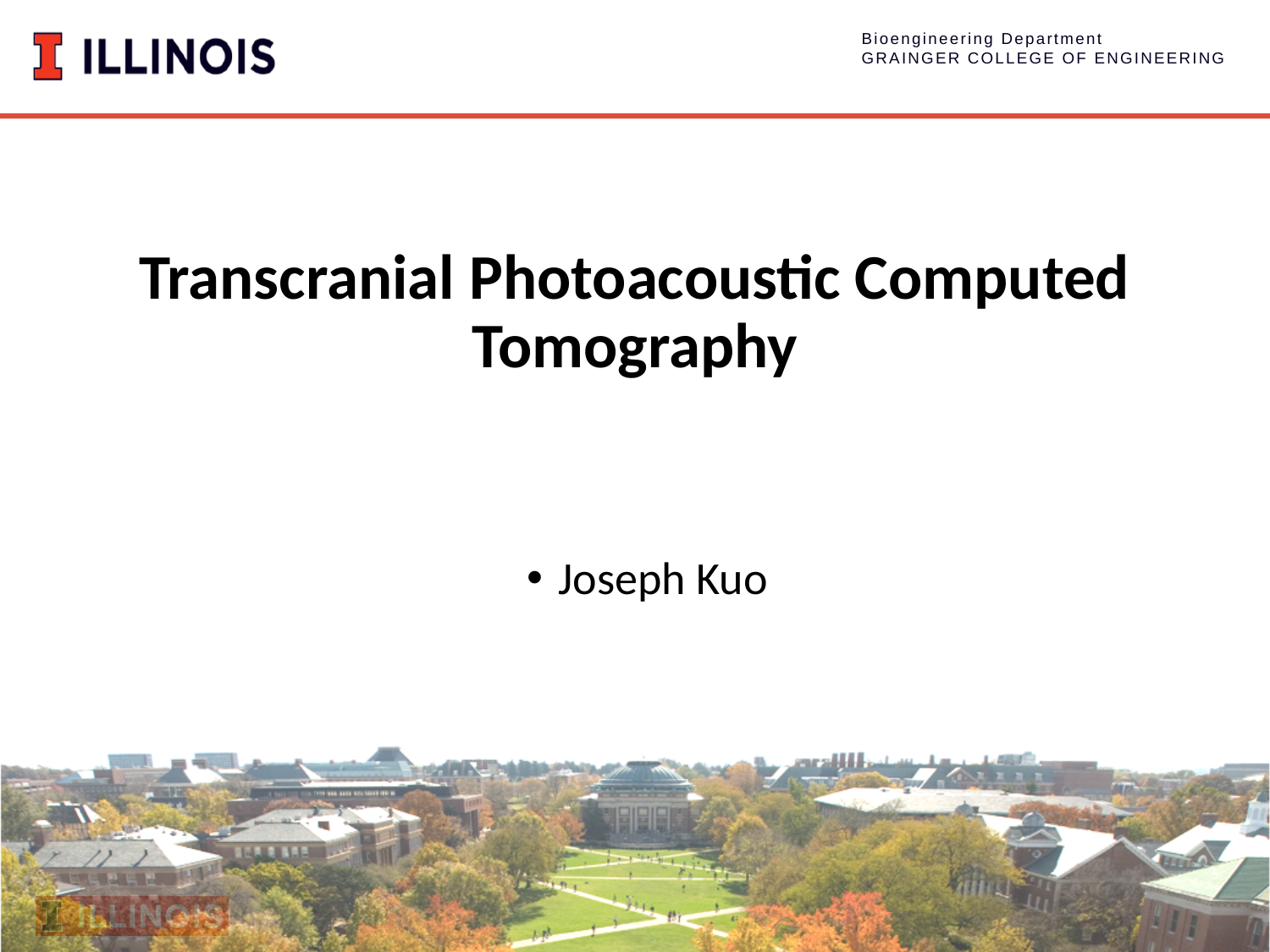

# Transcranial Photoacoustic Computed Tomography
Joseph Kuo